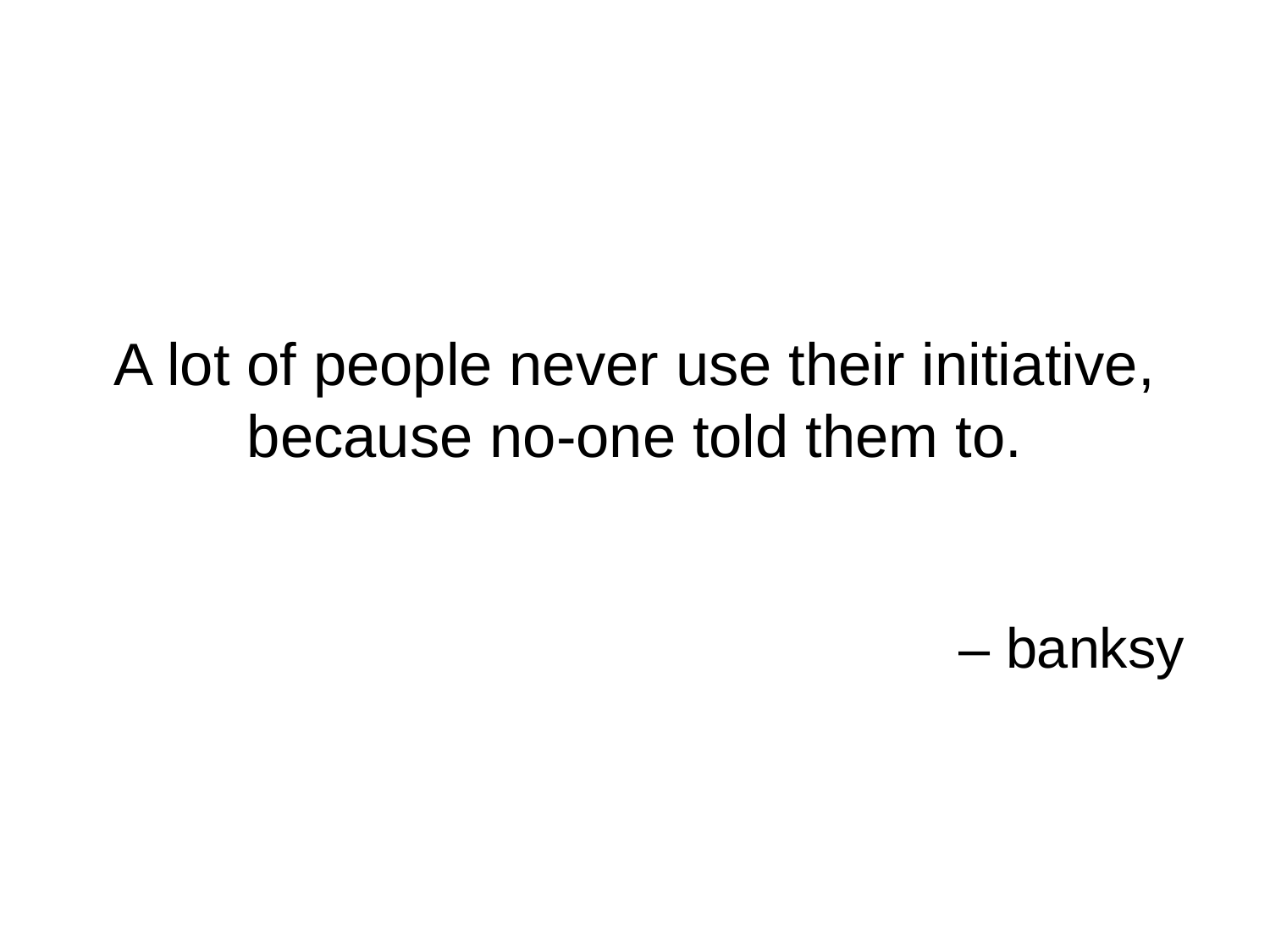

# A lot of people never use their initiative, because no-one told them to.
– banksy